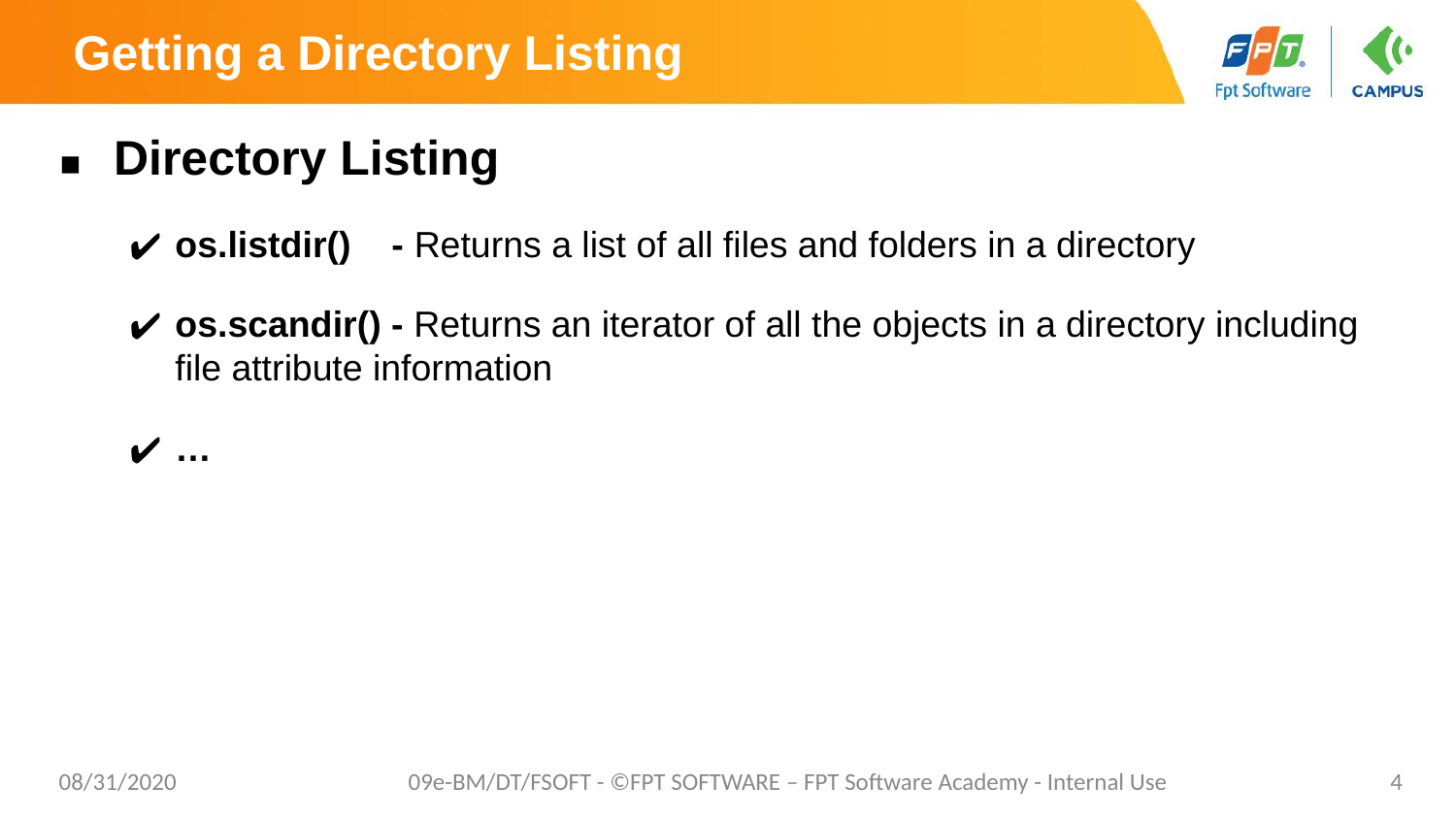

# Getting a Directory Listing
Directory Listing
os.listdir()    - Returns a list of all files and folders in a directory
os.scandir() - Returns an iterator of all the objects in a directory including file attribute information
…
08/31/2020
09e-BM/DT/FSOFT - ©FPT SOFTWARE – FPT Software Academy - Internal Use
4